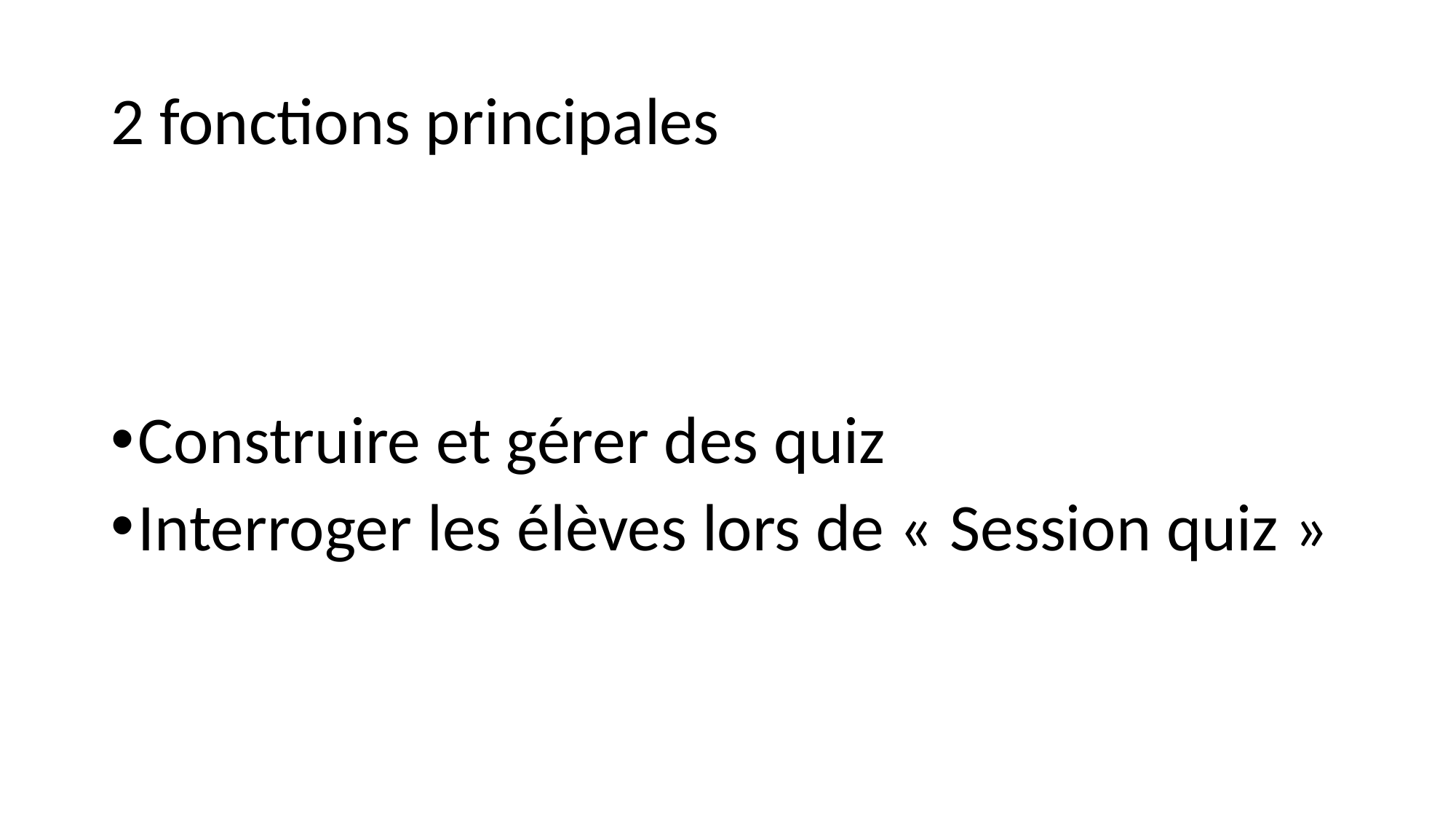

# 2 fonctions principales

Construire et gérer des quiz
Interroger les élèves lors de « Session quiz »